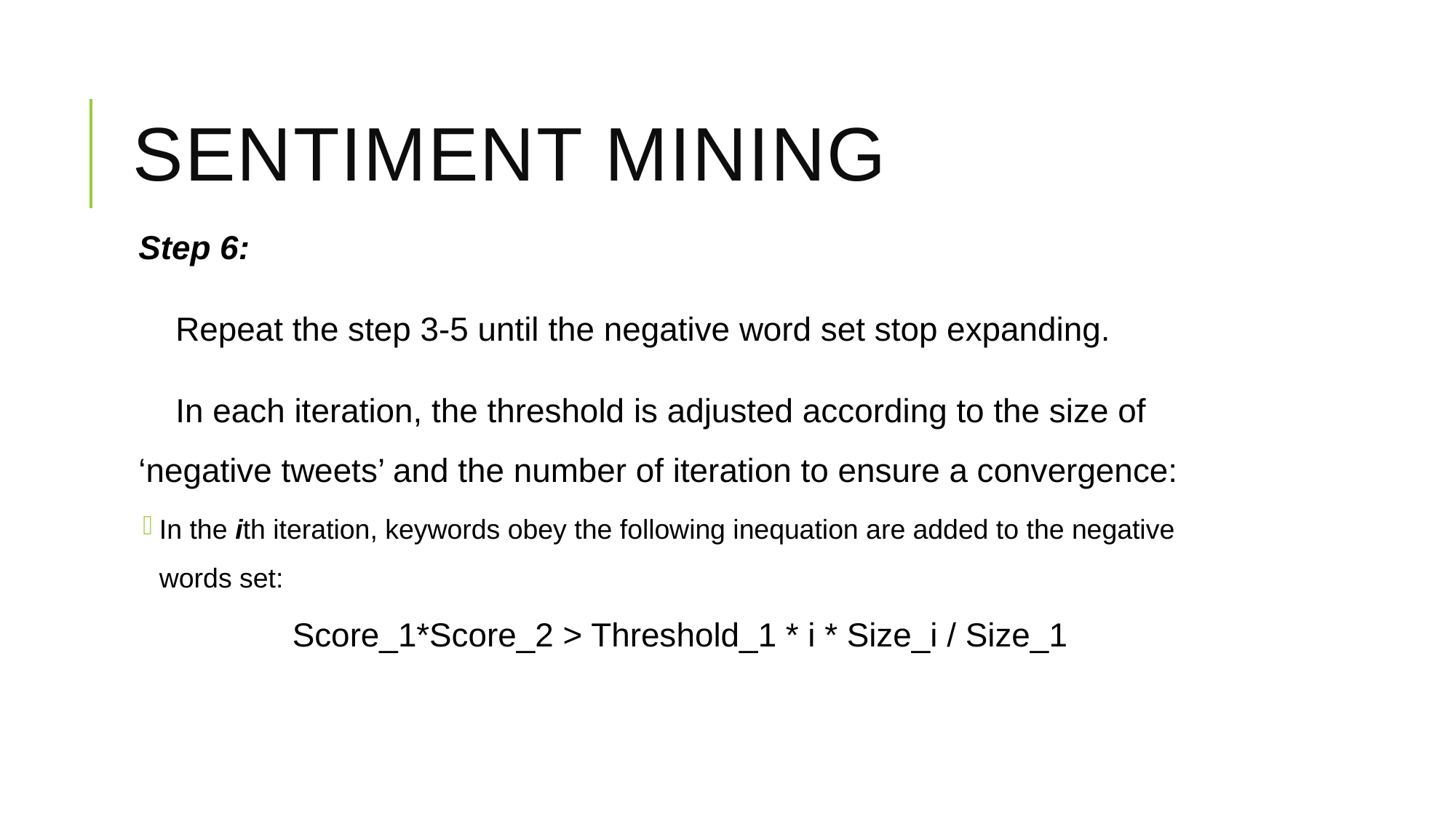

# sentiment mining
Step 6:
    Repeat the step 3-5 until the negative word set stop expanding.
    In each iteration, the threshold is adjusted according to the size of ‘negative tweets’ and the number of iteration to ensure a convergence:
In the ith iteration, keywords obey the following inequation are added to the negative words set:
Score_1*Score_2 > Threshold_1 * i * Size_i / Size_1